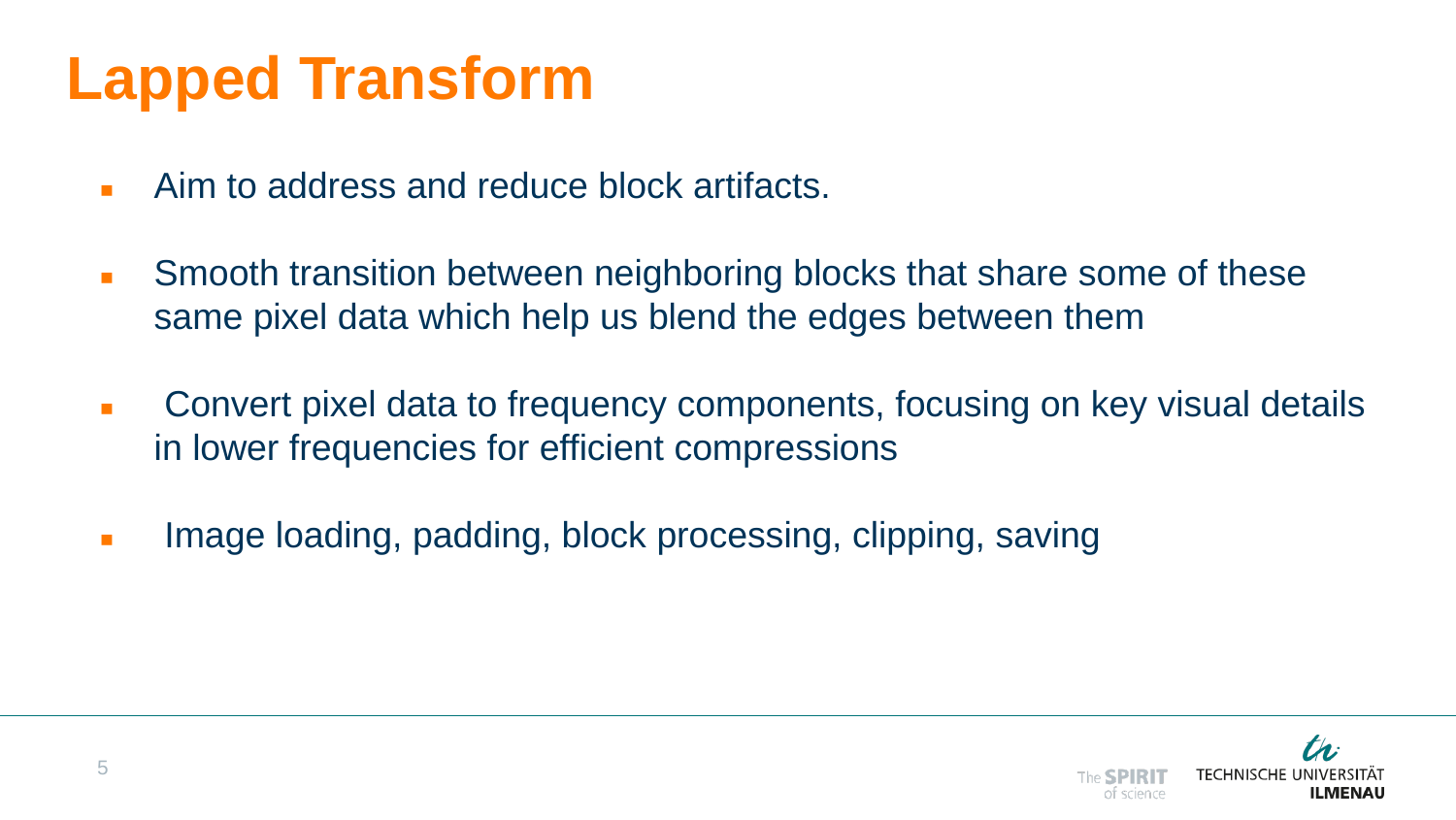

# Lapped Transform
Aim to address and reduce block artifacts.

Smooth transition between neighboring blocks that share some of these same pixel data which help us blend the edges between them

 Convert pixel data to frequency components, focusing on key visual details in lower frequencies for efficient compressions

 Image loading, padding, block processing, clipping, saving

5